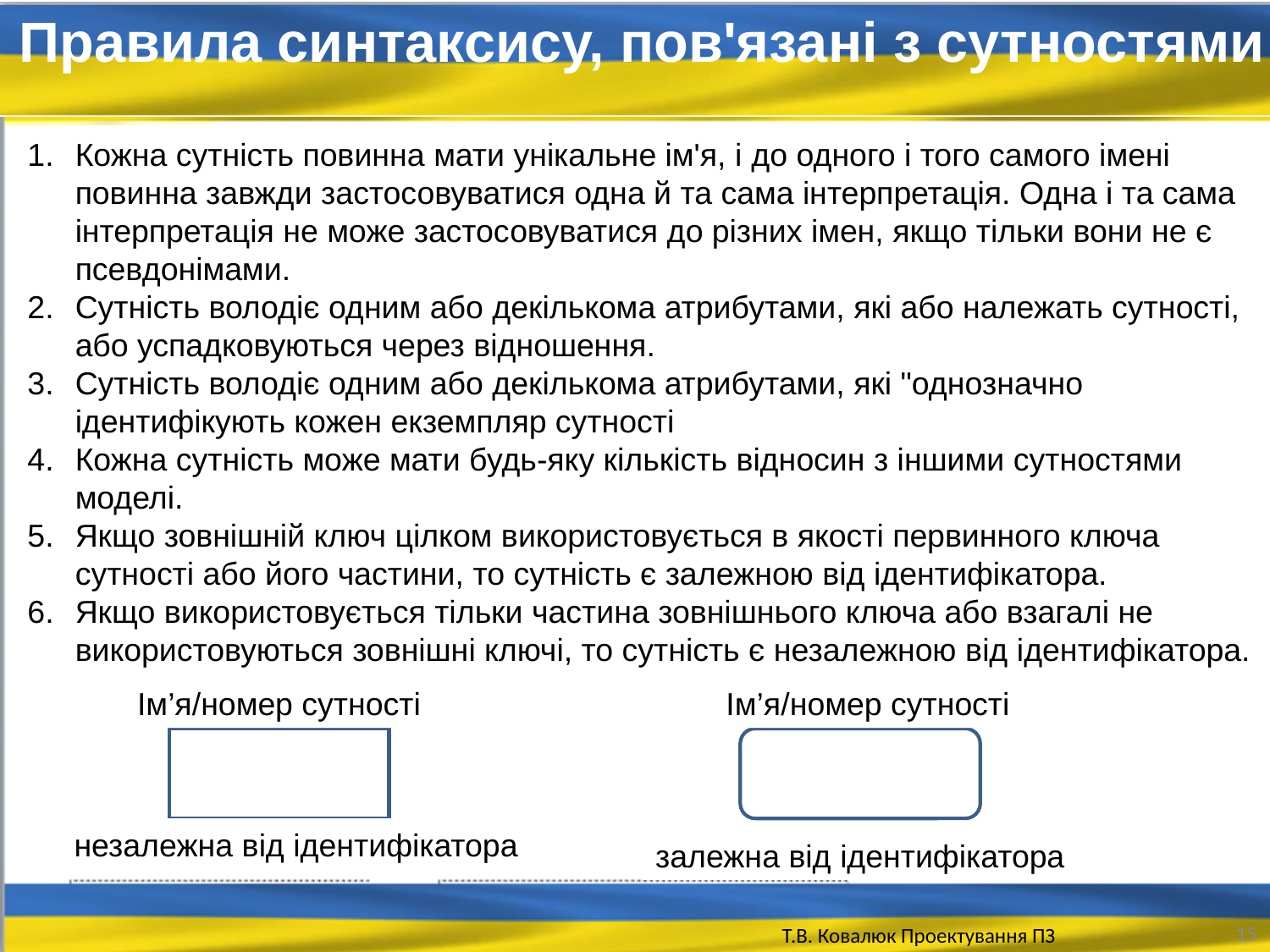

Правила синтаксису, пов'язані з сутностями
Кожна сутність повинна мати унікальне ім'я, і ​​до одного і того самого імені повинна завжди застосовуватися одна й та сама інтерпретація. Одна і та сама інтерпретація не може застосовуватися до різних імен, якщо тільки вони не є псевдонімами.
Сутність володіє одним або декількома атрибутами, які або належать сутності, або успадковуються через відношення.
Сутність володіє одним або декількома атрибутами, які "однозначно ідентифікують кожен екземпляр сутності
Кожна сутність може мати будь-яку кількість відносин з іншими сутностями моделі.
Якщо зовнішній ключ цілком використовується в якості первинного ключа сутності або його частини, то сутність є залежною від ідентифікатора.
Якщо використовується тільки частина зовнішнього ключа або взагалі не використовуються зовнішні ключі, то сутність є незалежною від ідентифікатора.
Ім’я/номер сутності

незалежна від ідентифікатора
Ім’я/номер сутності

залежна від ідентифікатора
15